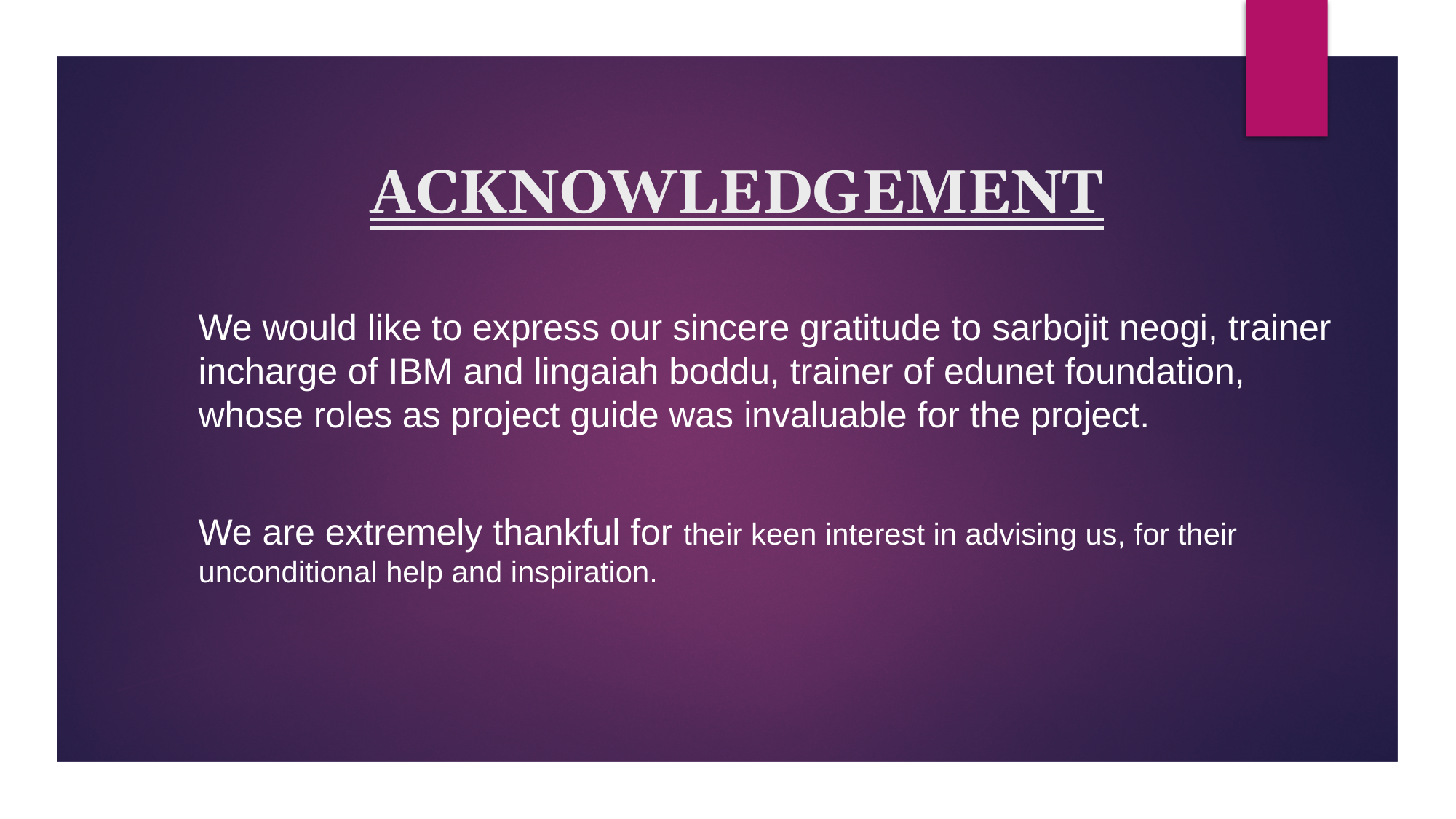

# ACKNOWLEDGEMENT
We would like to express our sincere gratitude to sarbojit neogi, trainer incharge of IBM and lingaiah boddu, trainer of edunet foundation, whose roles as project guide was invaluable for the project.

We are extremely thankful for their keen interest in advising us, for their unconditional help and inspiration.